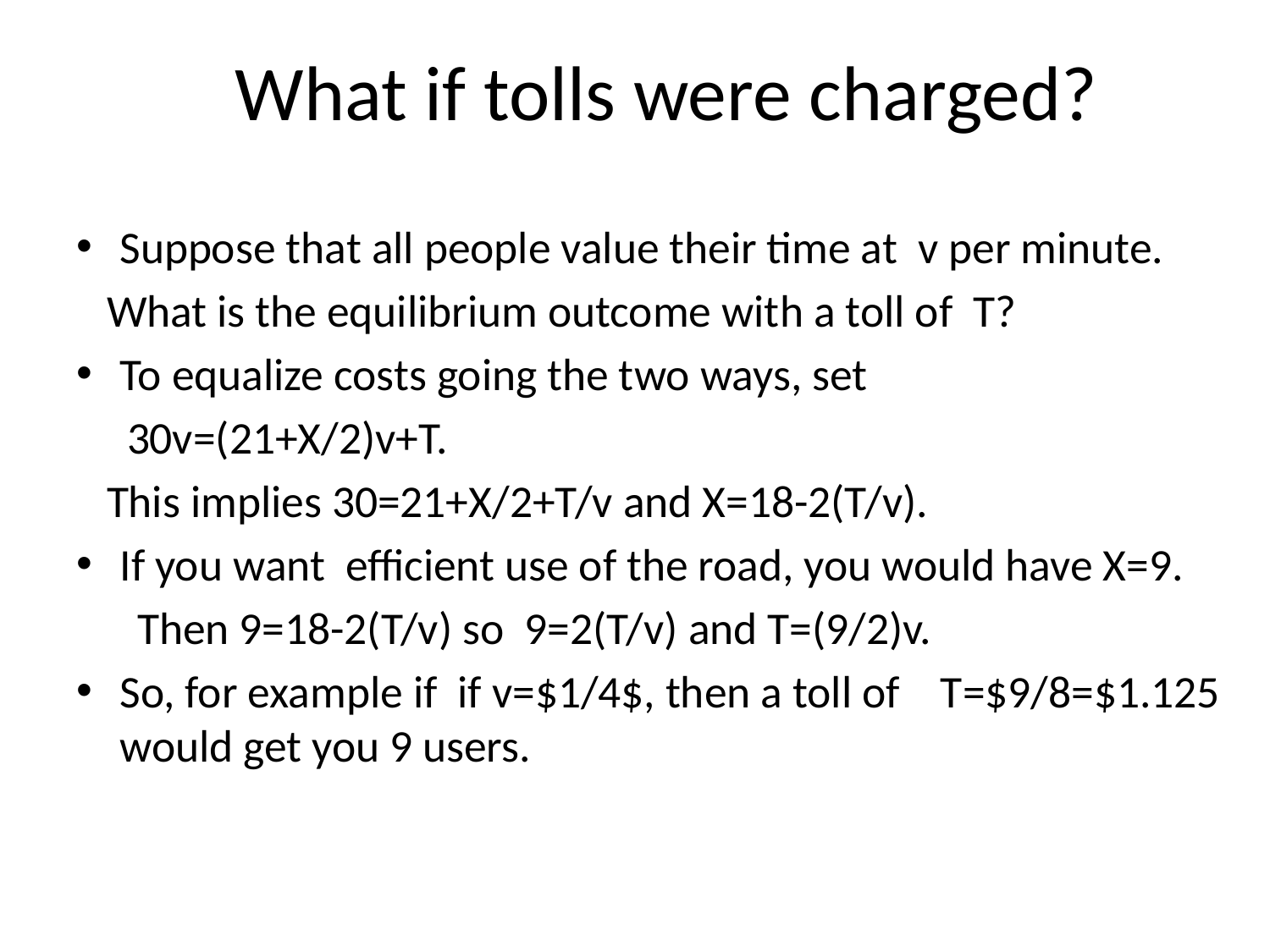

# What if tolls were charged?
Suppose that all people value their time at  v per minute.
   What is the equilibrium outcome with a toll of  T?
To equalize costs going the two ways, set
     30v=(21+X/2)v+T.
   This implies 30=21+X/2+T/v and X=18-2(T/v).
If you want  efficient use of the road, you would have X=9.
      Then 9=18-2(T/v) so  9=2(T/v) and T=(9/2)v.
So, for example if  if v=$1/4$, then a toll of    T=$9/8=$1.125 would get you 9 users.